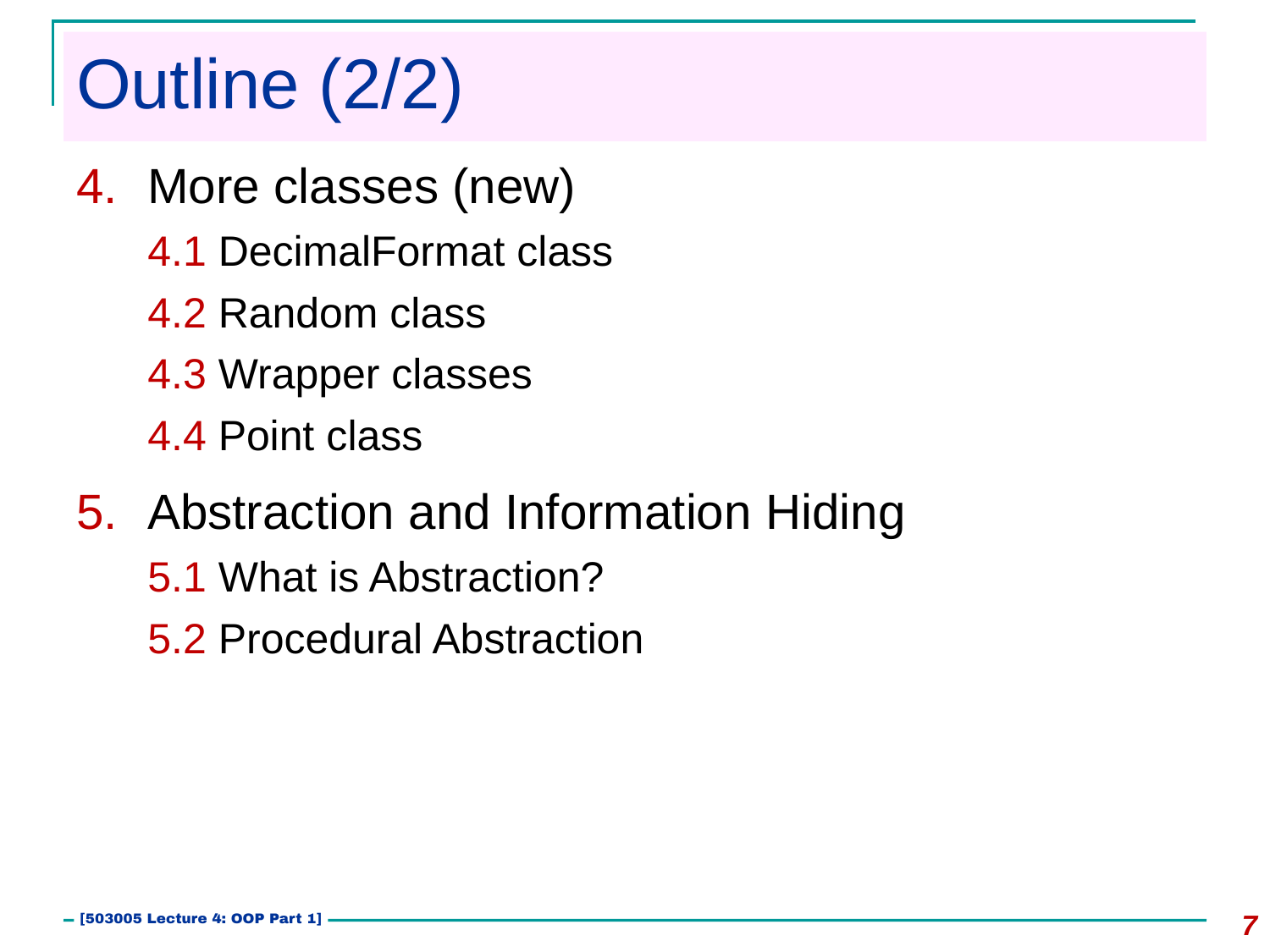

# Outline (2/2)
More classes (new)
	4.1 DecimalFormat class
	4.2 Random class
 	4.3 Wrapper classes
	4.4 Point class
Abstraction and Information Hiding
	5.1 What is Abstraction?
	5.2 Procedural Abstraction
7
[503005 Lecture 4: OOP Part 1]